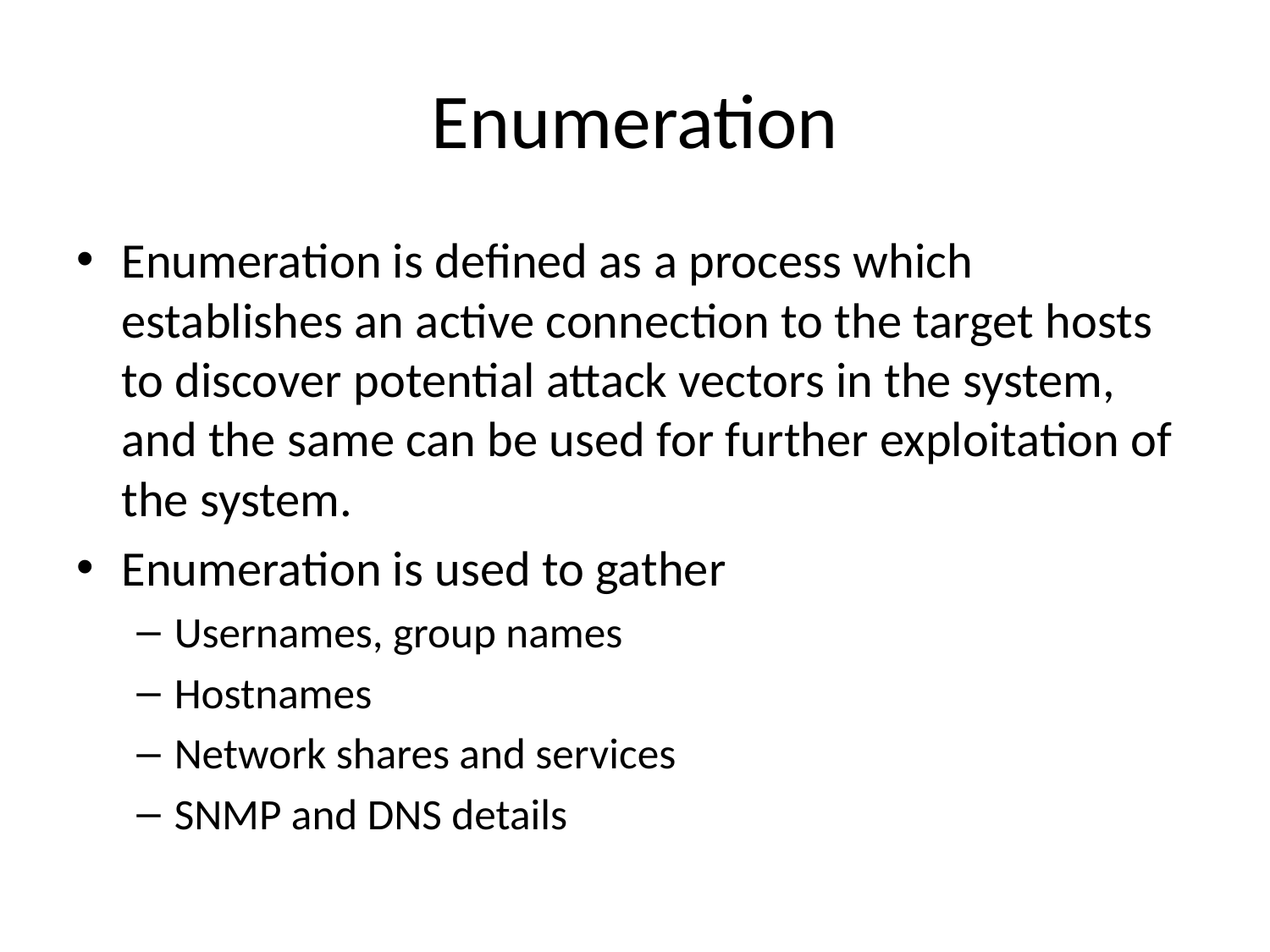

# Enumeration
Enumeration is defined as a process which establishes an active connection to the target hosts to discover potential attack vectors in the system, and the same can be used for further exploitation of the system.
Enumeration is used to gather
Usernames, group names
Hostnames
Network shares and services
SNMP and DNS details